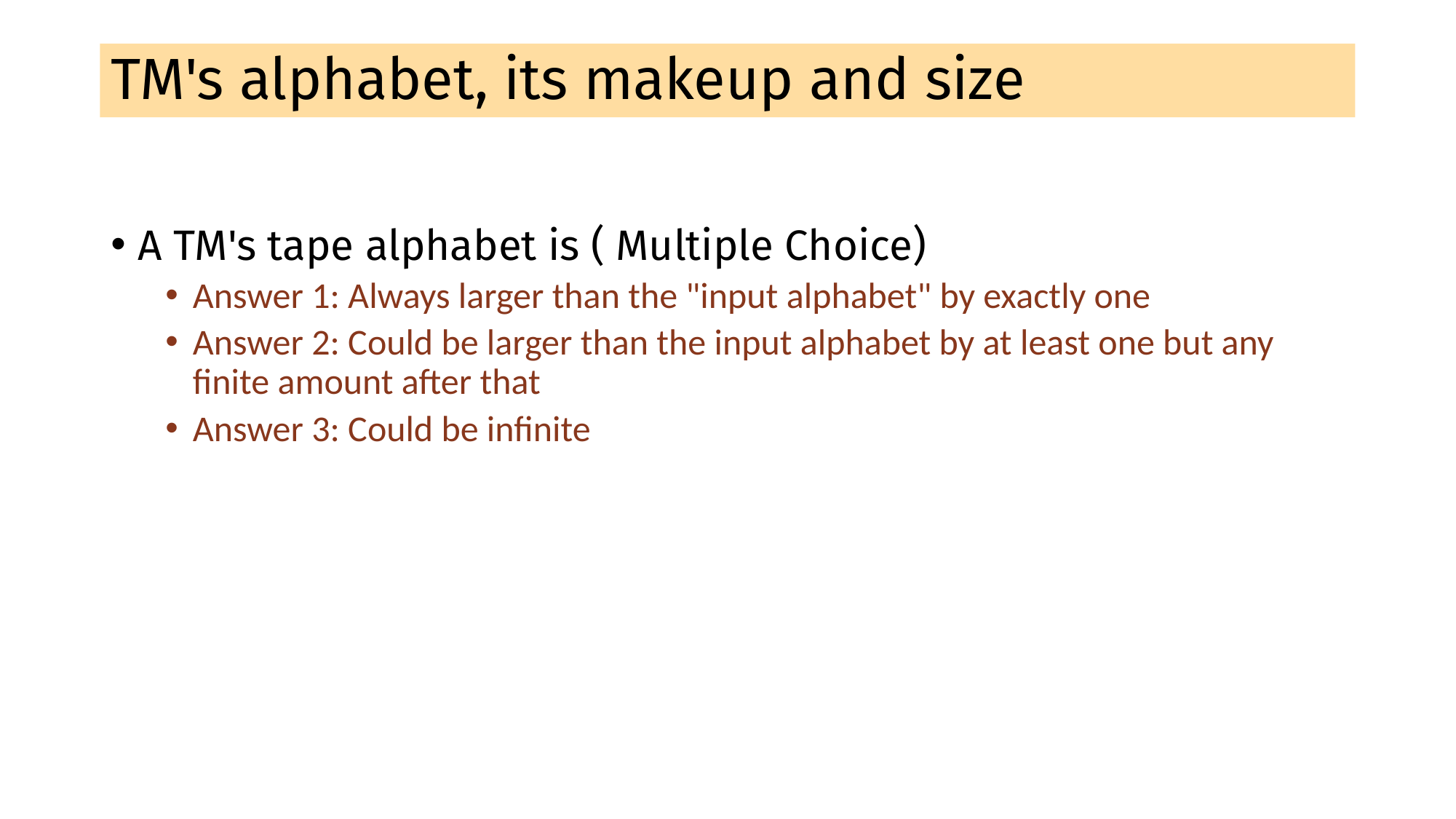

# TM's alphabet, its makeup and size
A TM's tape alphabet is ( Multiple Choice)
Answer 1: Always larger than the "input alphabet" by exactly one
Answer 2: Could be larger than the input alphabet by at least one but any finite amount after that
Answer 3: Could be infinite